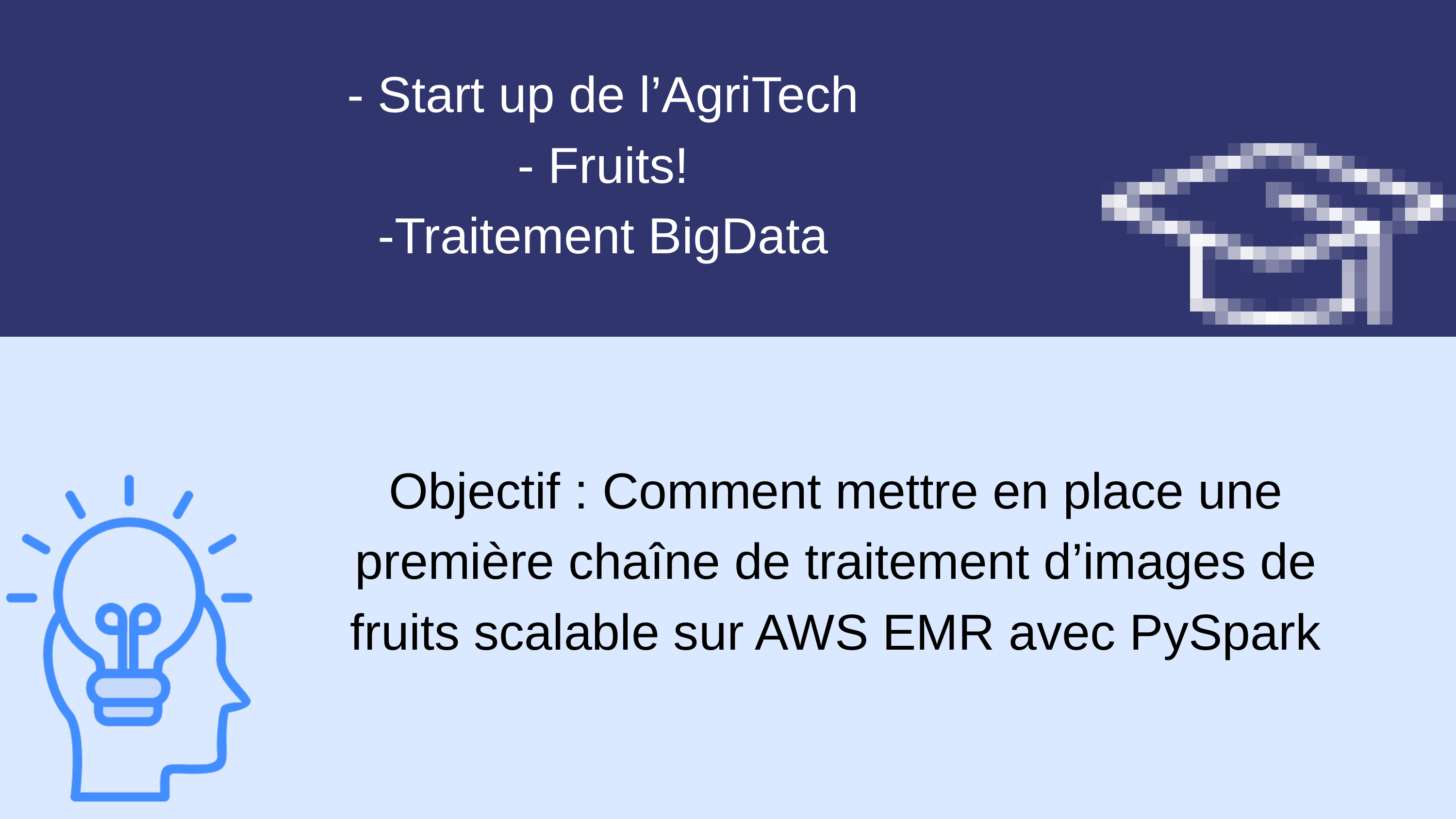

- Start up de l’AgriTech
- Fruits!
-Traitement BigData

Objectif : Comment mettre en place une première chaîne de traitement d’images de fruits scalable sur AWS EMR avec PySpark